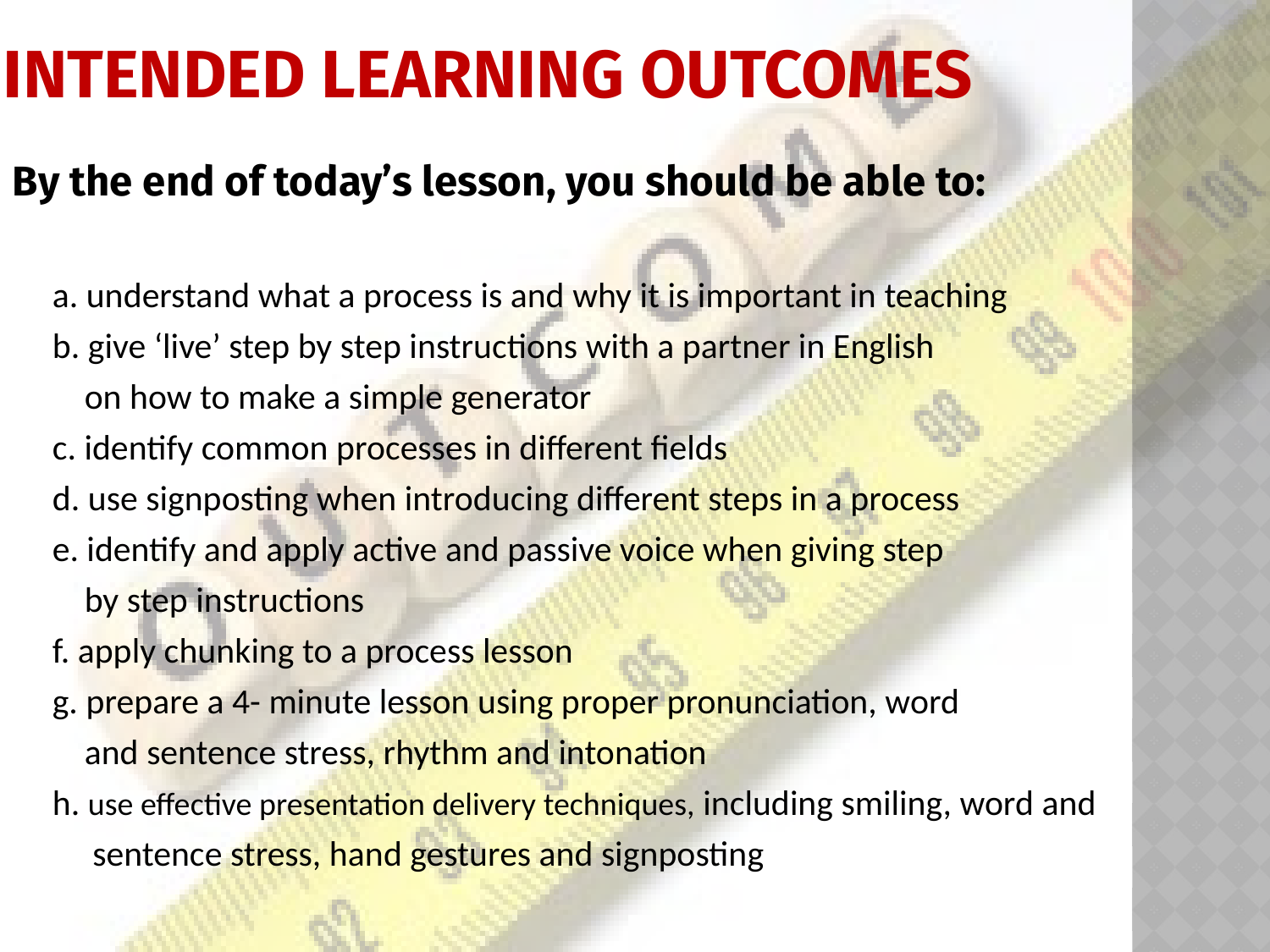

# Intended Learning Outcomes
By the end of today’s lesson, you should be able to:

a. understand what a process is and why it is important in teaching
b. give ‘live’ step by step instructions with a partner in English
    on how to make a simple generator
c. identify common processes in different fields
d. use signposting when introducing different steps in a process
e. identify and apply active and passive voice when giving step
    by step instructions
f. apply chunking to a process lesson
g. prepare a 4- minute lesson using proper pronunciation, word
    and sentence stress, rhythm and intonation
h. use effective presentation delivery techniques, including smiling, word and
     sentence stress, hand gestures and signposting